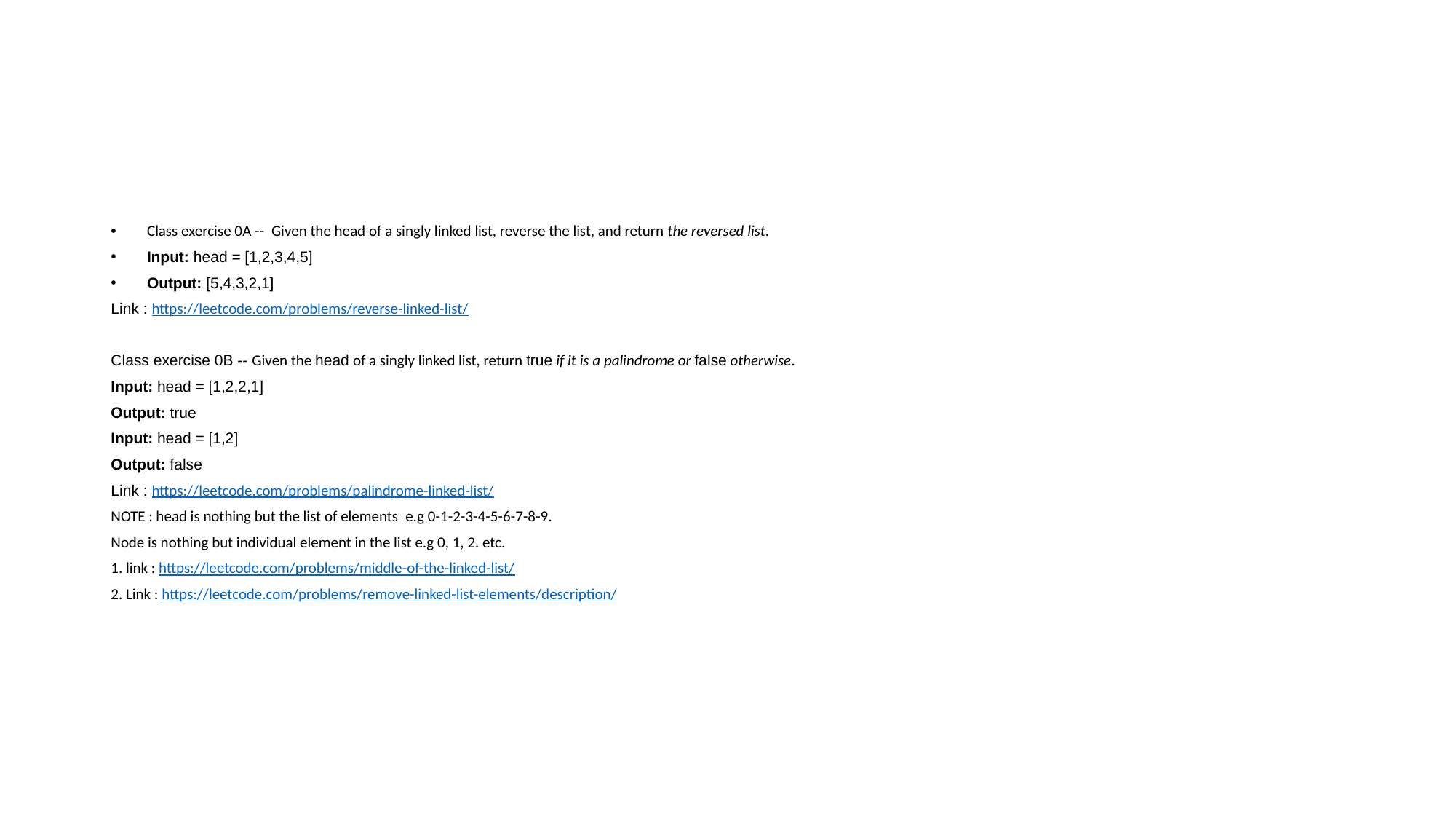

#
Class exercise 0A --  Given the head of a singly linked list, reverse the list, and return the reversed list.
Input: head = [1,2,3,4,5]
Output: [5,4,3,2,1]
Link : https://leetcode.com/problems/reverse-linked-list/

Class exercise 0B -- Given the head of a singly linked list, return true if it is a palindrome or false otherwise.
Input: head = [1,2,2,1]
Output: true
Input: head = [1,2]
Output: false
Link : https://leetcode.com/problems/palindrome-linked-list/
NOTE : head is nothing but the list of elements  e.g 0-1-2-3-4-5-6-7-8-9.
Node is nothing but individual element in the list e.g 0, 1, 2. etc.
1. link : https://leetcode.com/problems/middle-of-the-linked-list/
2. Link : https://leetcode.com/problems/remove-linked-list-elements/description/